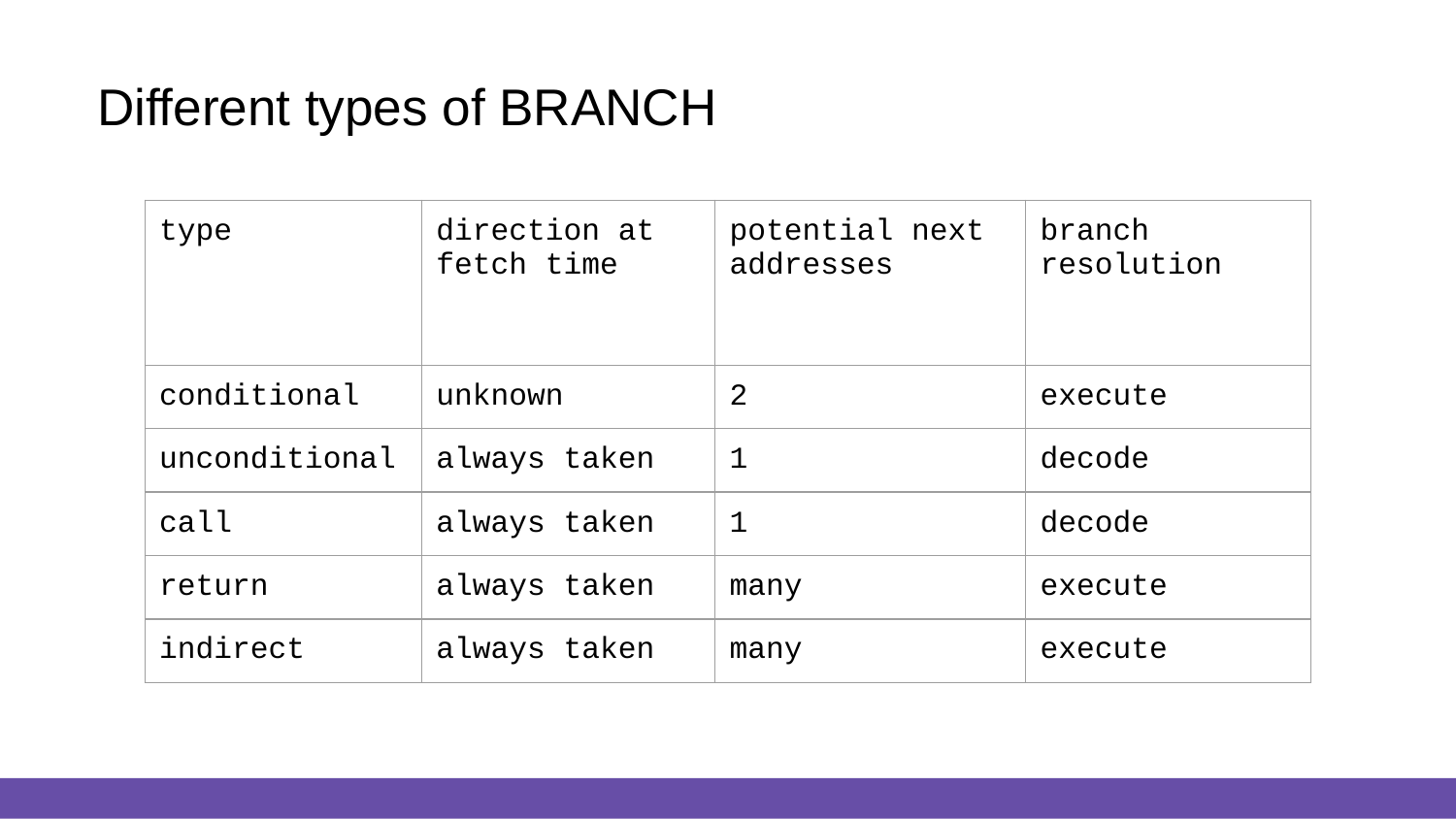

# Different types of BRANCH
| type | direction at fetch time | potential next addresses | branch resolution |
| --- | --- | --- | --- |
| conditional | unknown | 2 | execute |
| unconditional | always taken | 1 | decode |
| call | always taken | 1 | decode |
| return | always taken | many | execute |
| indirect | always taken | many | execute |